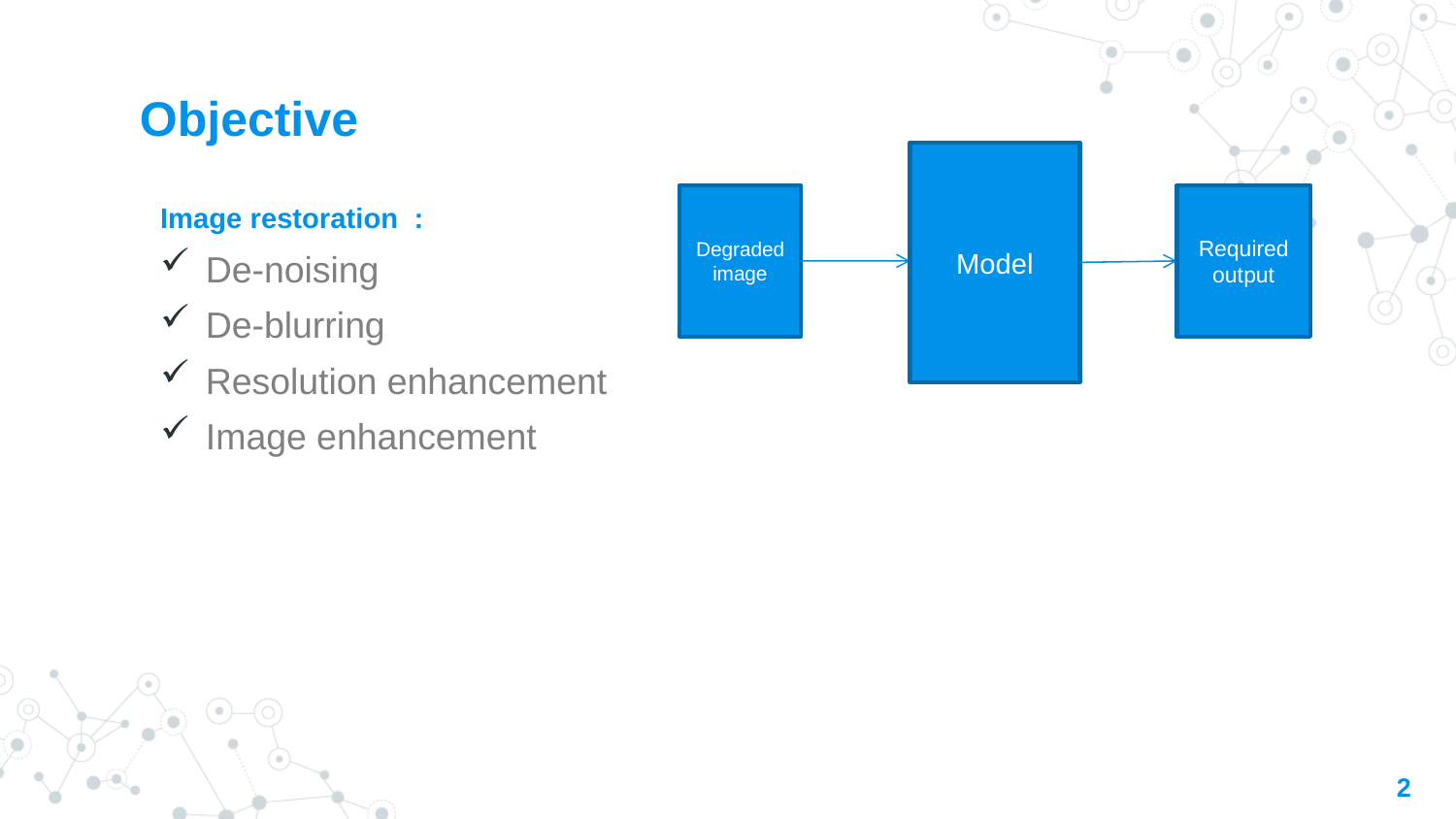

# Objective
Model
Image restoration  :
De-noising
De-blurring
Resolution enhancement
Image enhancement

Degraded image
Required output
2